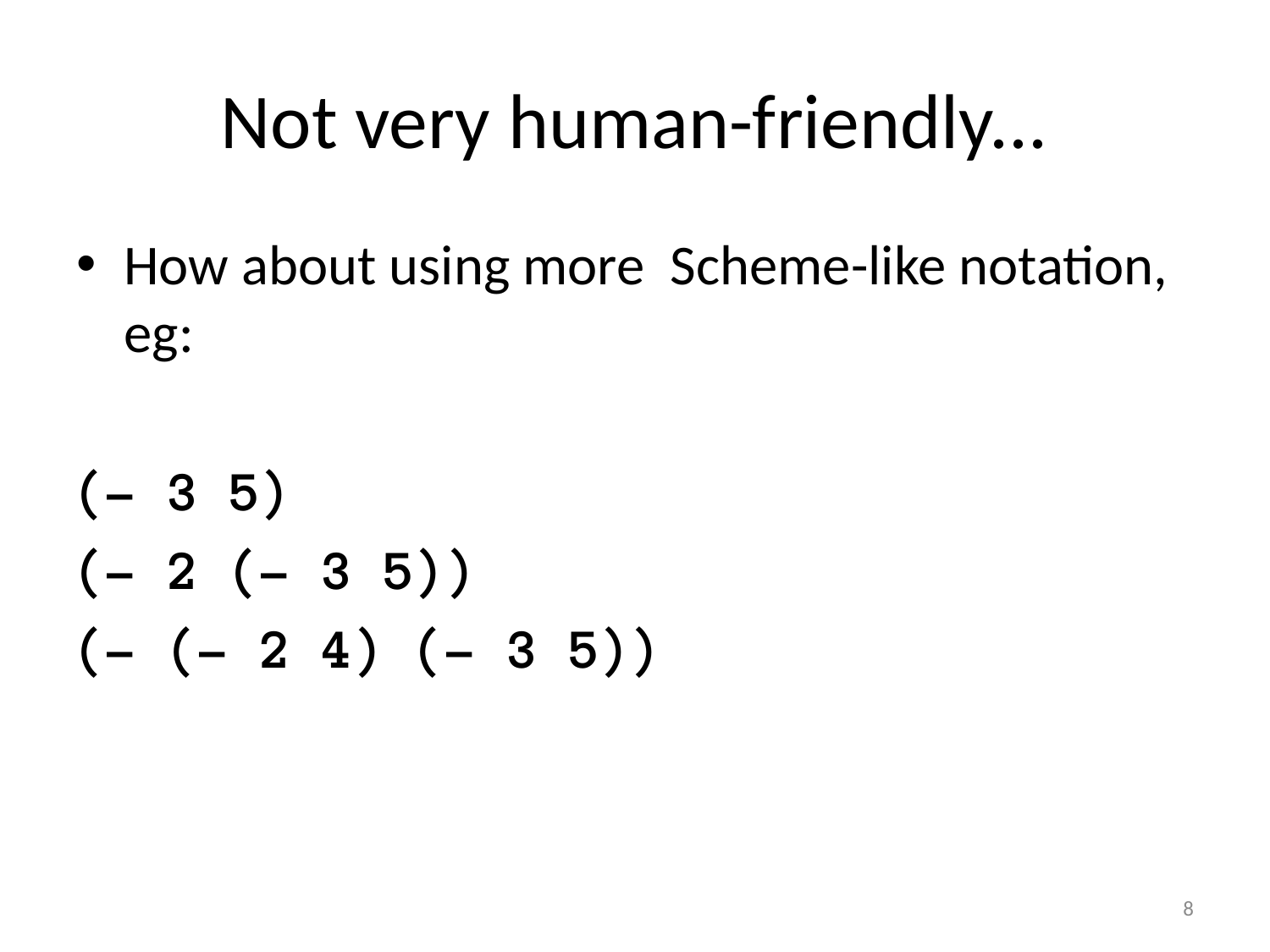

# Not very human-friendly...
How about using more  Scheme-like notation,  eg:

(- 3 5)
(- 2 (- 3 5))
(- (- 2 4) (- 3 5))
8